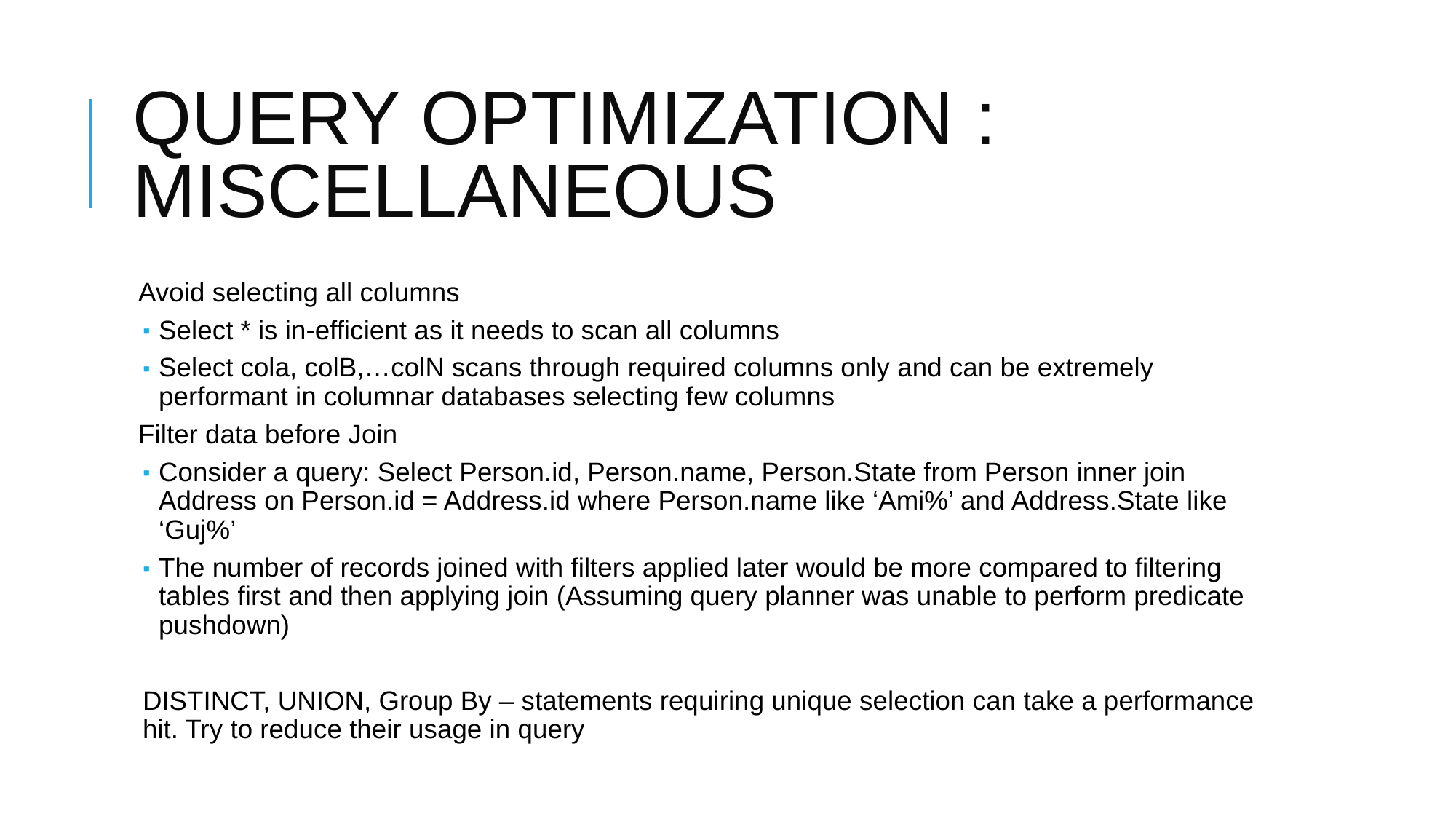

# QUERY OPTIMIZATION : MISCELLANEOUS
Avoid selecting all columns
Select * is in-efficient as it needs to scan all columns
Select cola, colB,…colN scans through required columns only and can be extremely performant in columnar databases selecting few columns
Filter data before Join
Consider a query: Select Person.id, Person.name, Person.State from Person inner join Address on Person.id = Address.id where Person.name like ‘Ami%’ and Address.State like ‘Guj%’
The number of records joined with filters applied later would be more compared to filtering tables first and then applying join (Assuming query planner was unable to perform predicate pushdown)

DISTINCT, UNION, Group By – statements requiring unique selection can take a performance hit. Try to reduce their usage in query